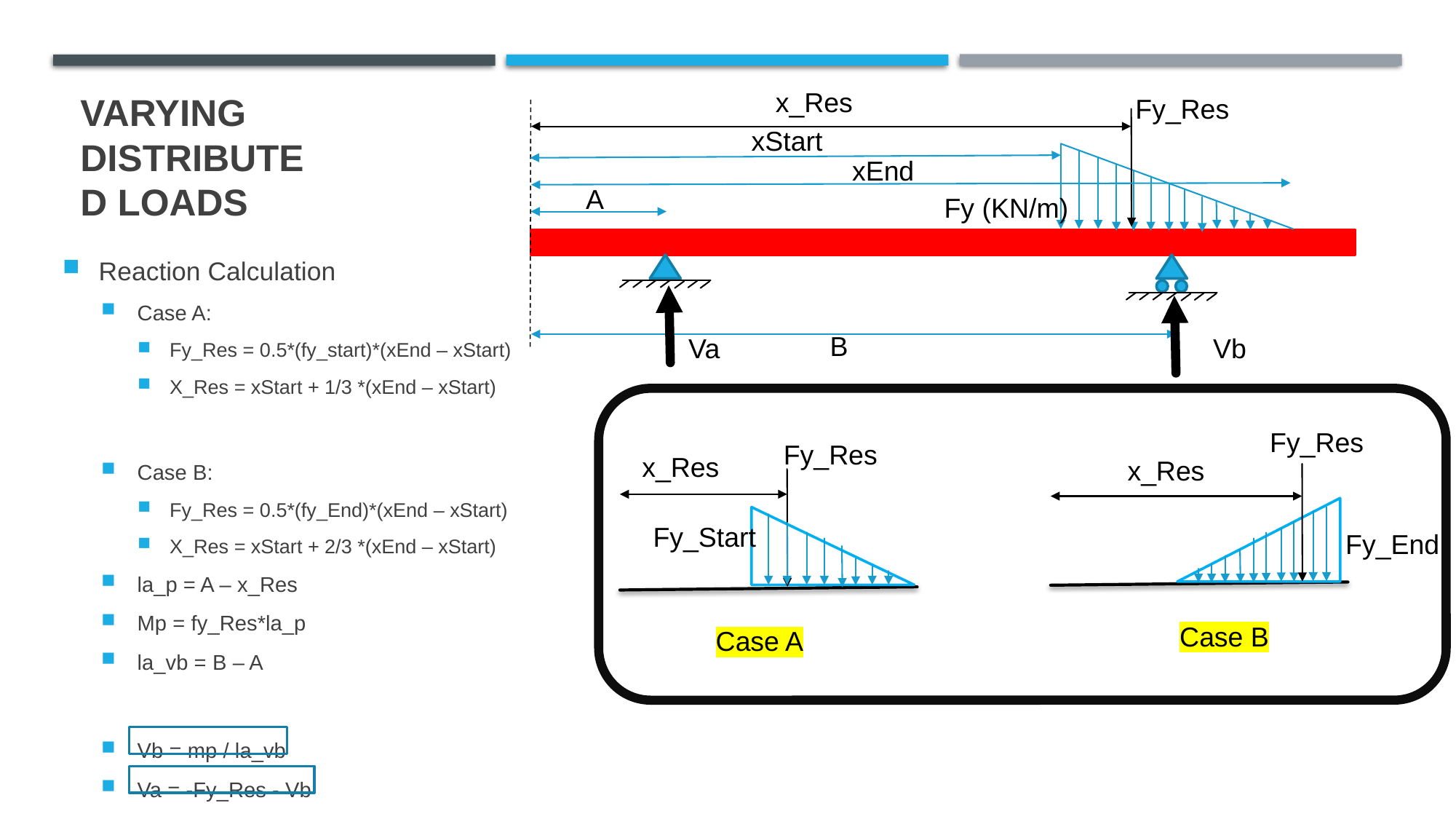

x_Res
# Varying distributed loads
Fy_Res
A

B
Va
Vb
xStart
xEnd
Fy (KN/m)
Reaction Calculation
Case A:
Fy_Res = 0.5*(fy_start)*(xEnd – xStart)
X_Res = xStart + 1/3 *(xEnd – xStart)

Case B:
Fy_Res = 0.5*(fy_End)*(xEnd – xStart)
X_Res = xStart + 2/3 *(xEnd – xStart)
la_p = A – x_Res
Mp = fy_Res*la_p
la_vb = B – A

Vb = mp / la_vb
Va = -Fy_Res - Vb

Fy_Res
Fy_Res
x_Res
x_Res

Fy_Start
Fy_End
Case B
Case A